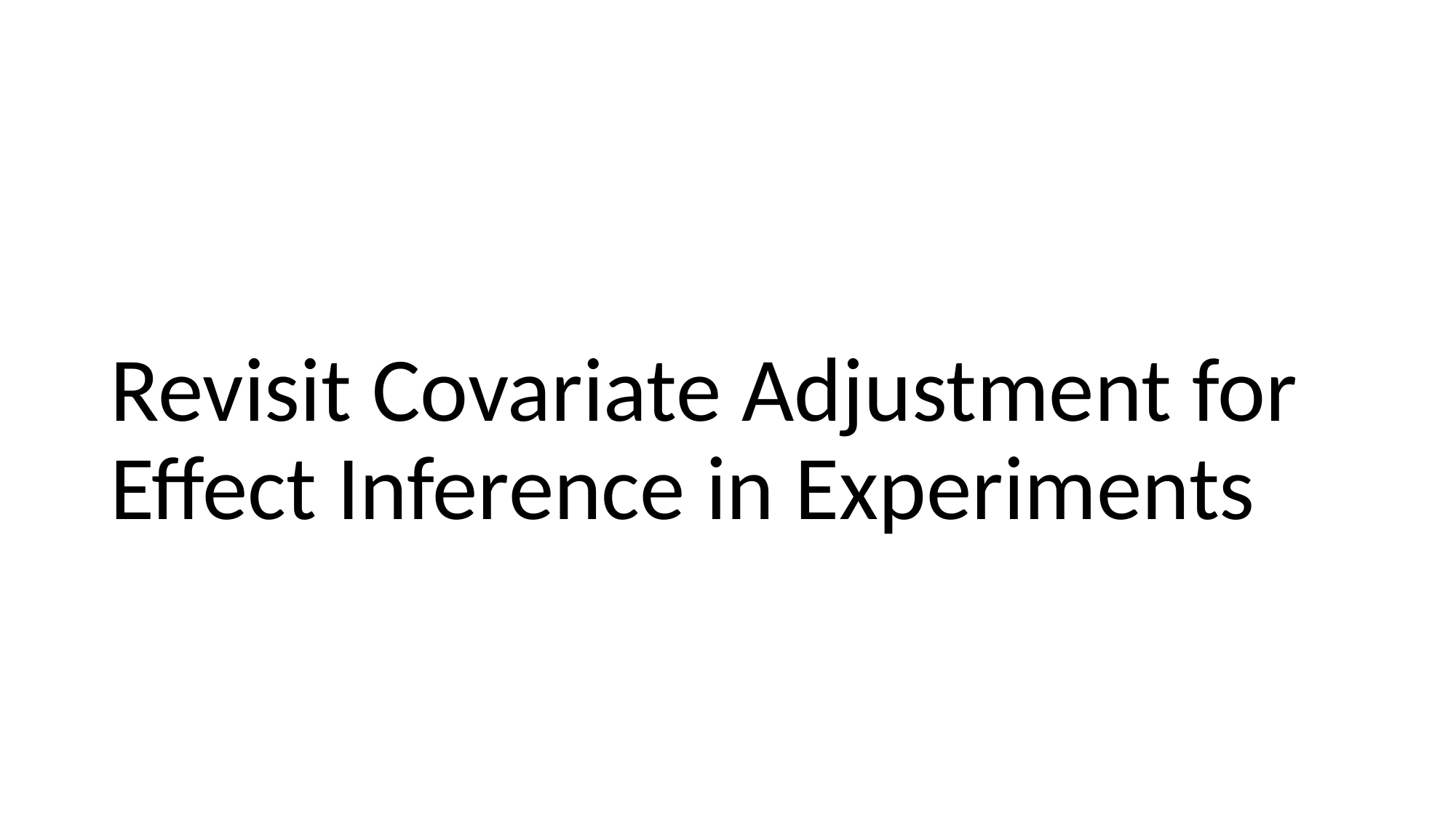

# Revisit Covariate Adjustment for Effect Inference in Experiments